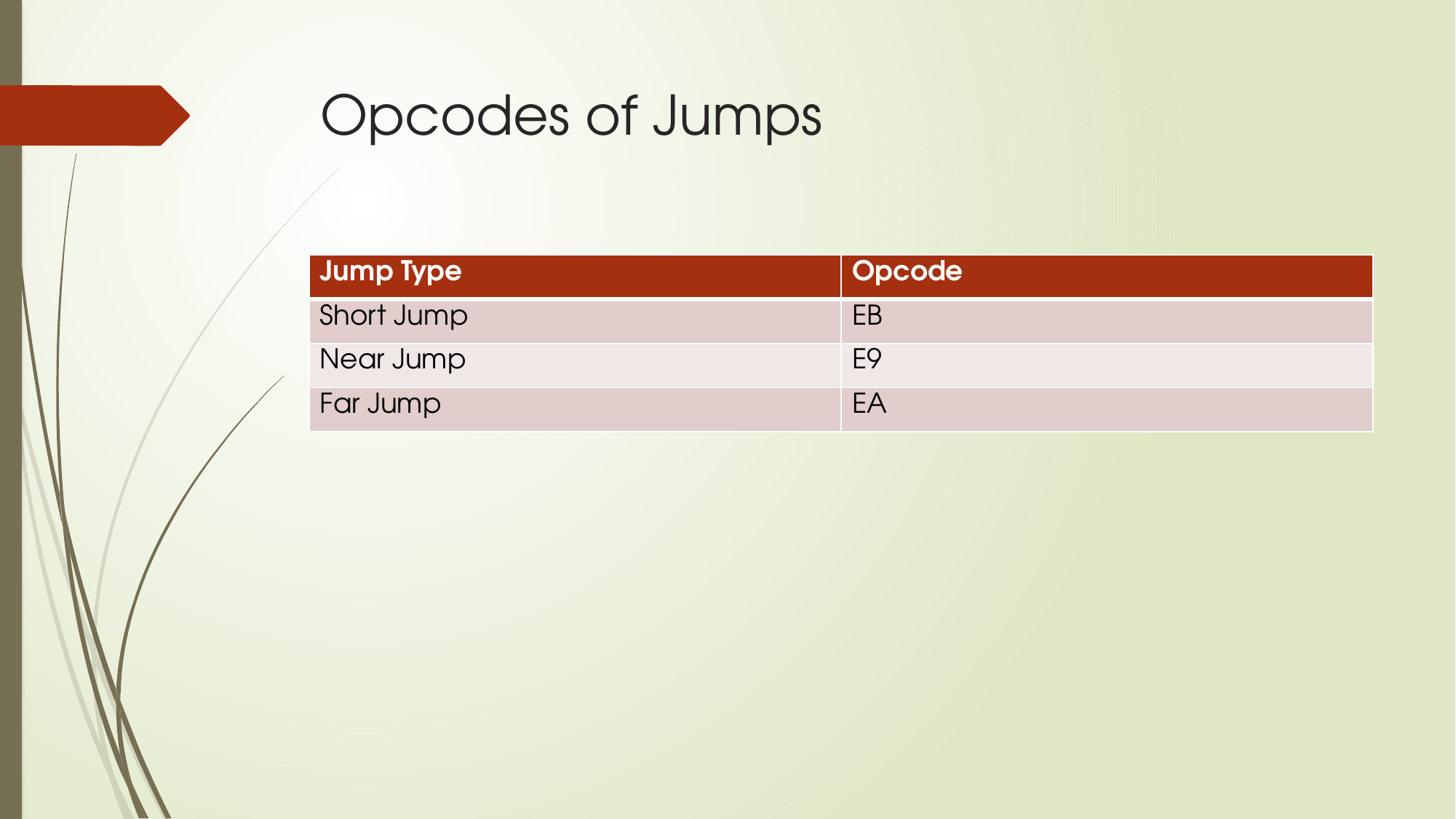

# Opcodes of Jumps
| Jump Type | Opcode |
| --- | --- |
| Short Jump | EB |
| Near Jump | E9 |
| Far Jump | EA |